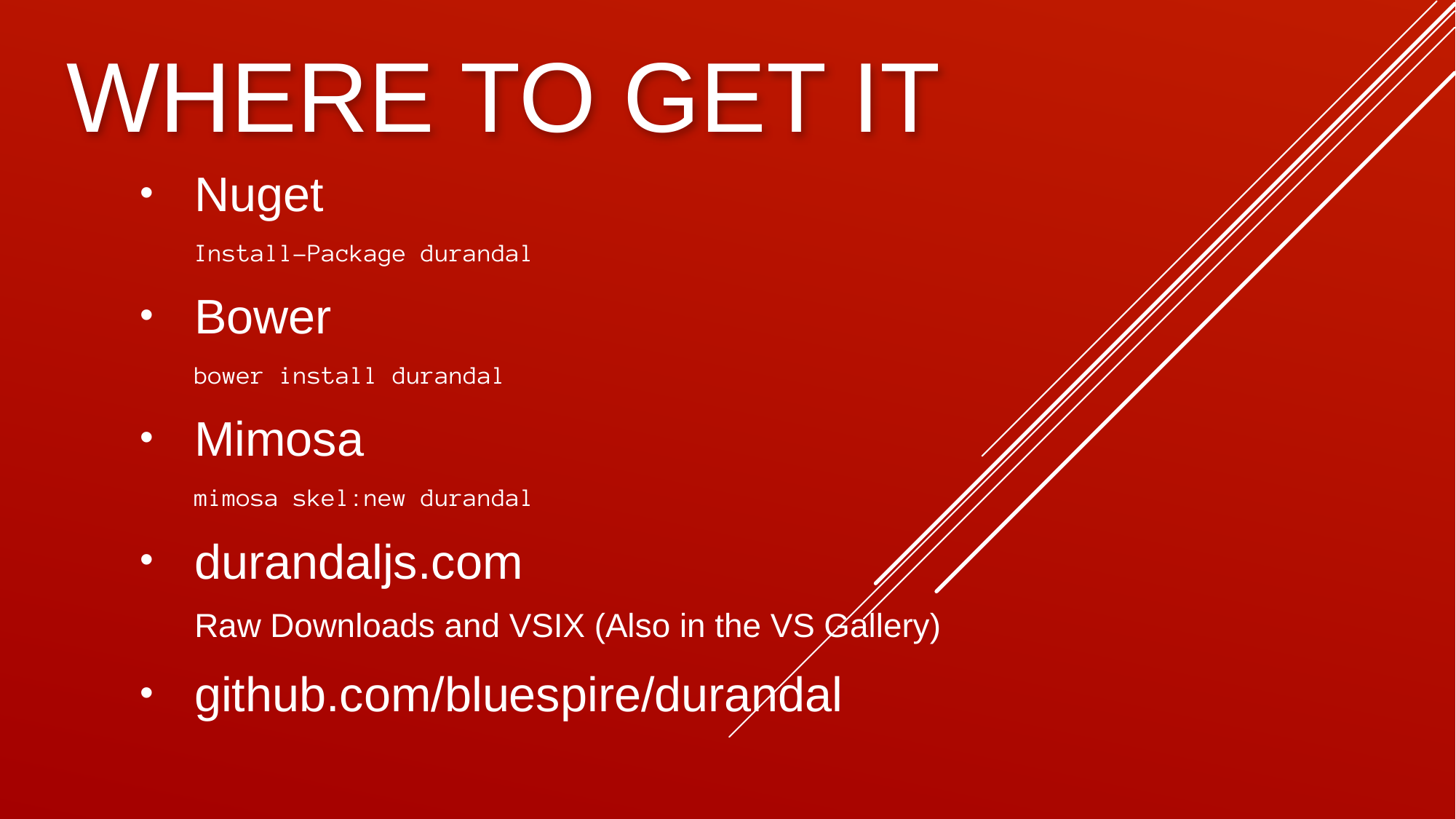

Where To Get It
Nuget
Install-Package durandal
Bower
bower install durandal
Mimosa
mimosa skel:new durandal
durandaljs.com
Raw Downloads and VSIX (Also in the VS Gallery)
github.com/bluespire/durandal